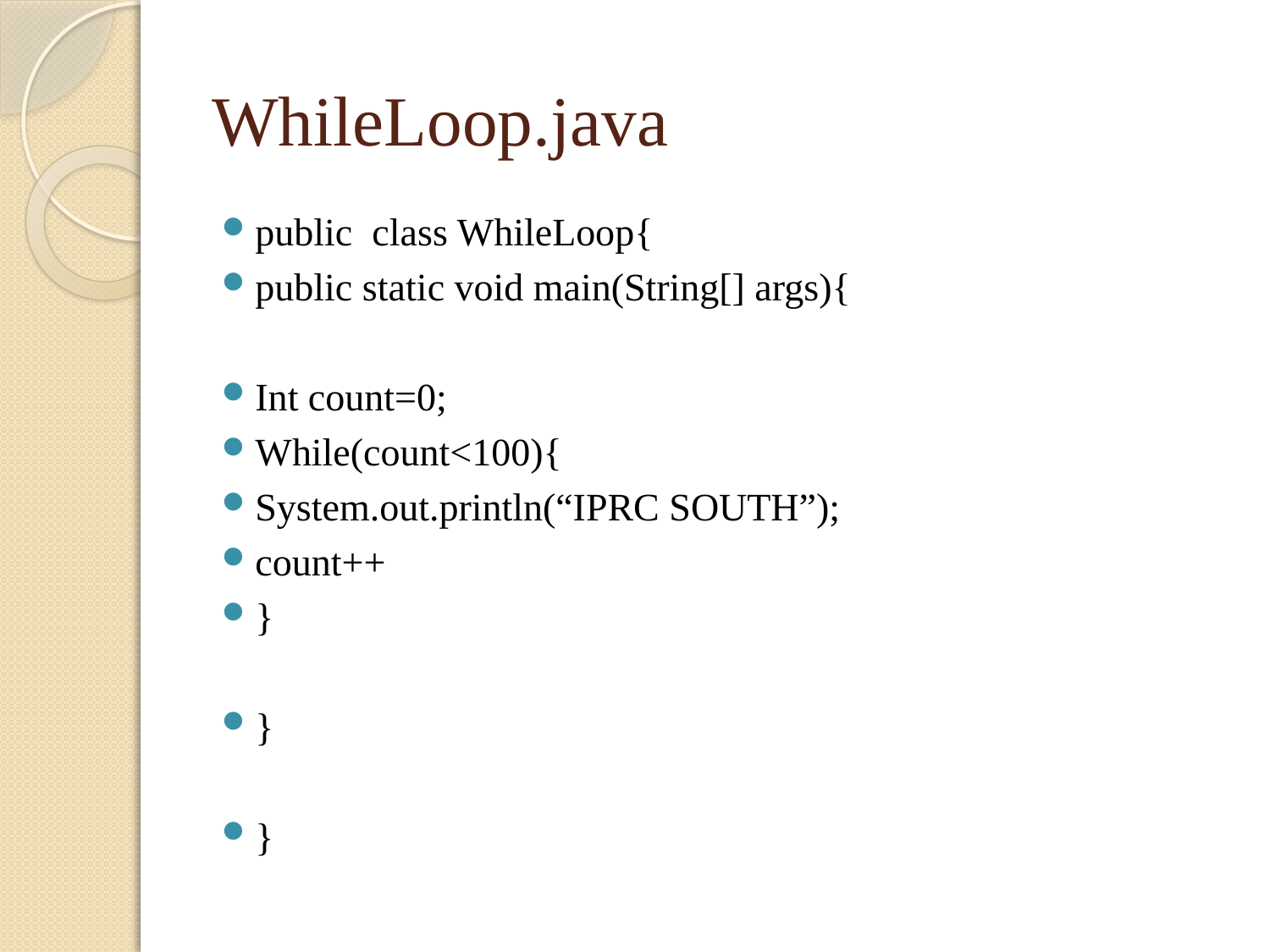

# WhileLoop.java
public  class WhileLoop{
public static void main(String[] args){

Int count=0;
While(count<100){
System.out.println(“IPRC SOUTH”);
count++
}

}

}